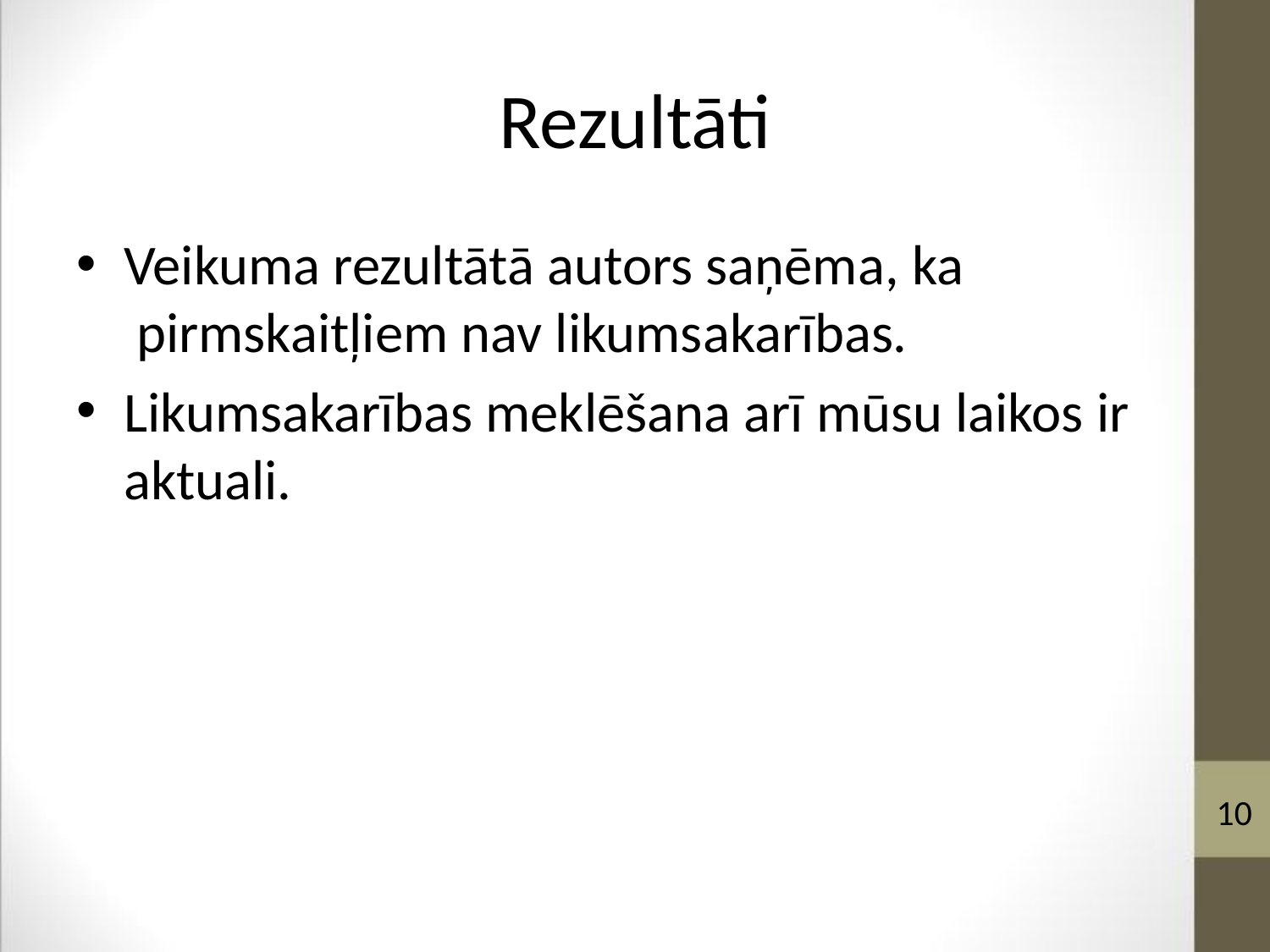

# Rezultāti
Veikuma rezultātā autors saņēma, ka                 pirmskaitļiem nav likumsakarības.
Likumsakarības meklēšana arī mūsu laikos ir aktuali.
10